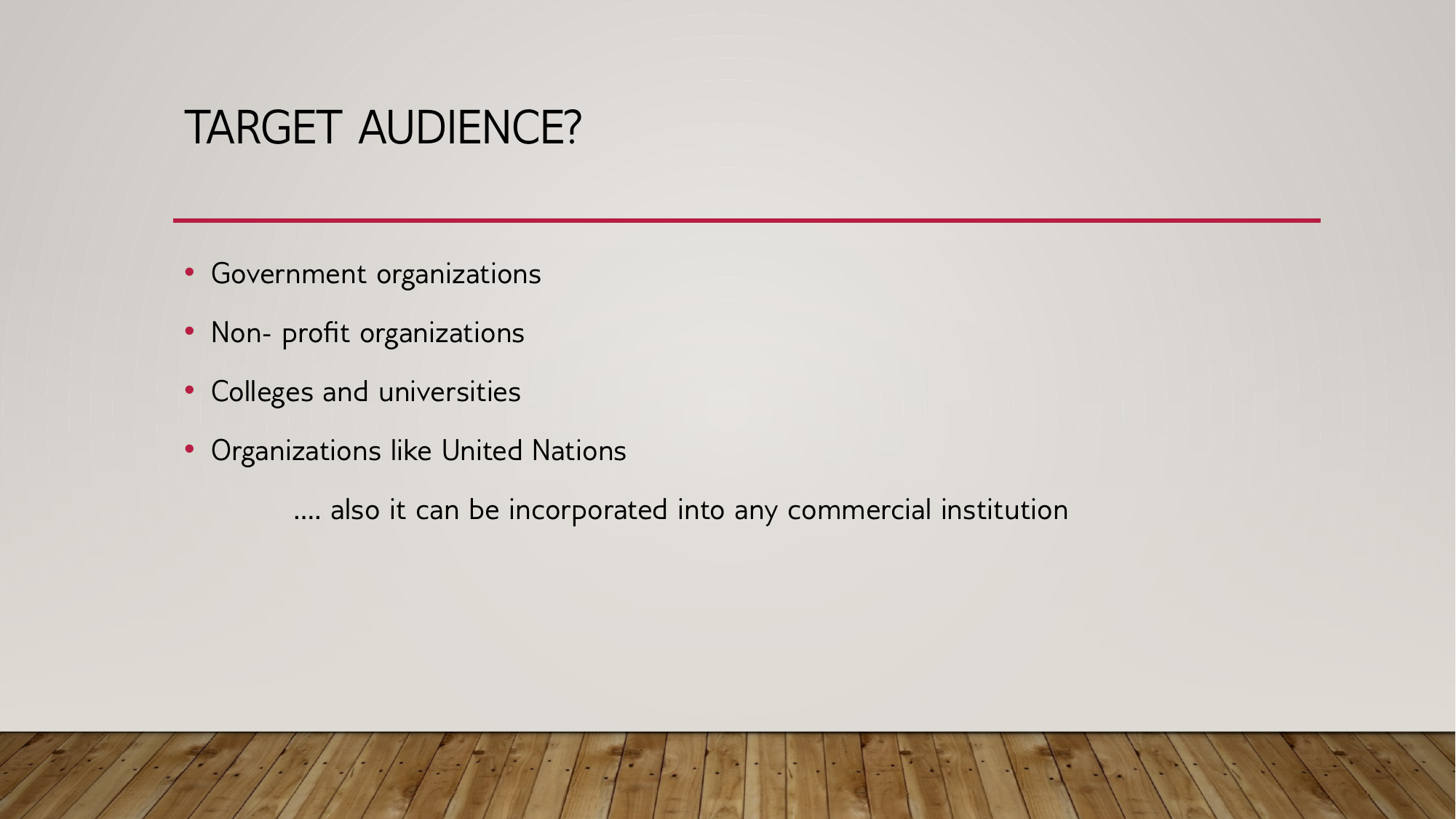

# Target audience?
Government organizations
Non- profit organizations
Colleges and universities
Organizations like United Nations
	…. also it can be incorporated into any commercial institution